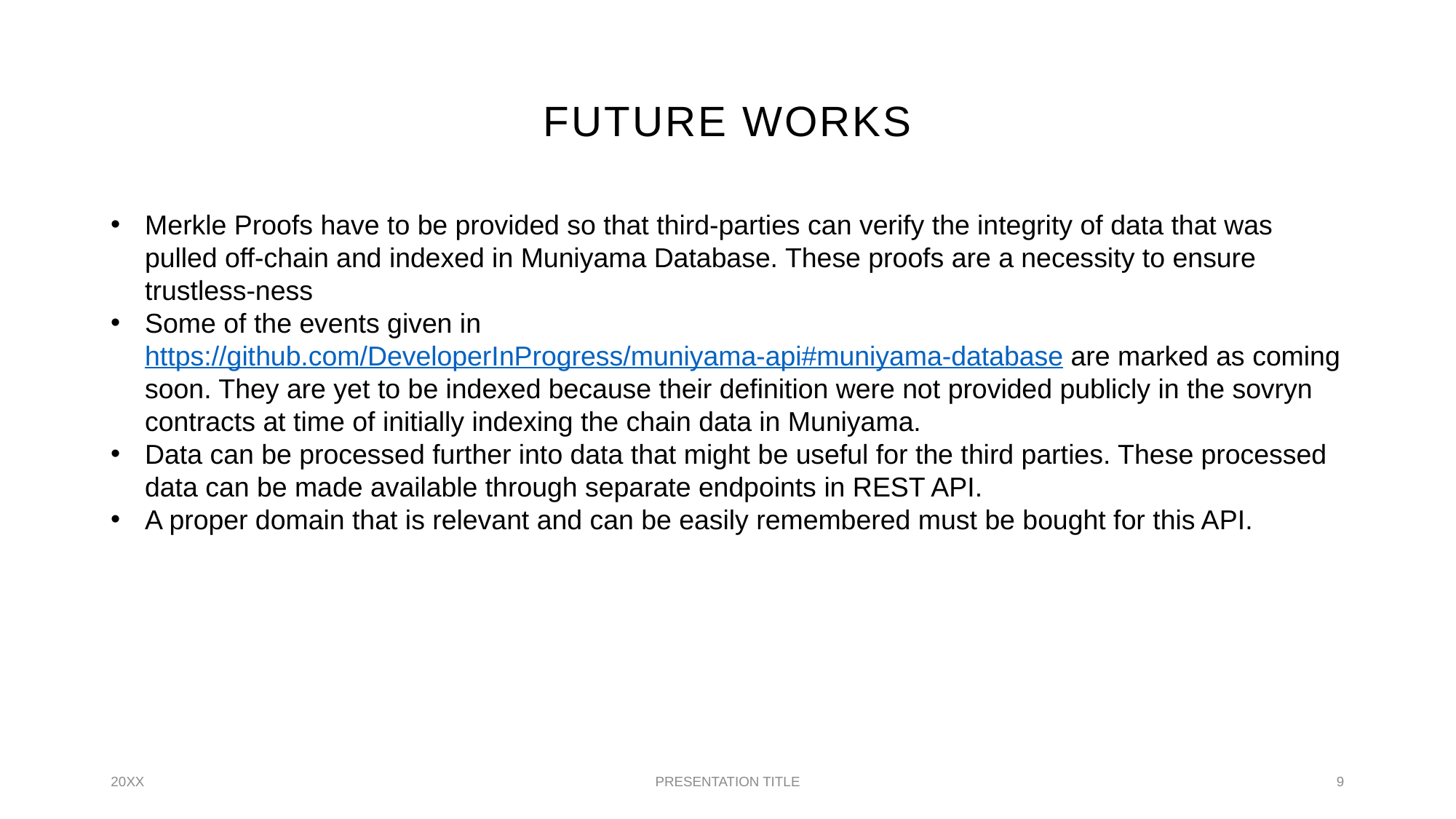

# FUTURE WORKS
Merkle Proofs have to be provided so that third-parties can verify the integrity of data that was pulled off-chain and indexed in Muniyama Database. These proofs are a necessity to ensure trustless-ness
Some of the events given in https://github.com/DeveloperInProgress/muniyama-api#muniyama-database are marked as coming soon. They are yet to be indexed because their definition were not provided publicly in the sovryn contracts at time of initially indexing the chain data in Muniyama.
Data can be processed further into data that might be useful for the third parties. These processed data can be made available through separate endpoints in REST API.
A proper domain that is relevant and can be easily remembered must be bought for this API.
20XX
PRESENTATION TITLE
9